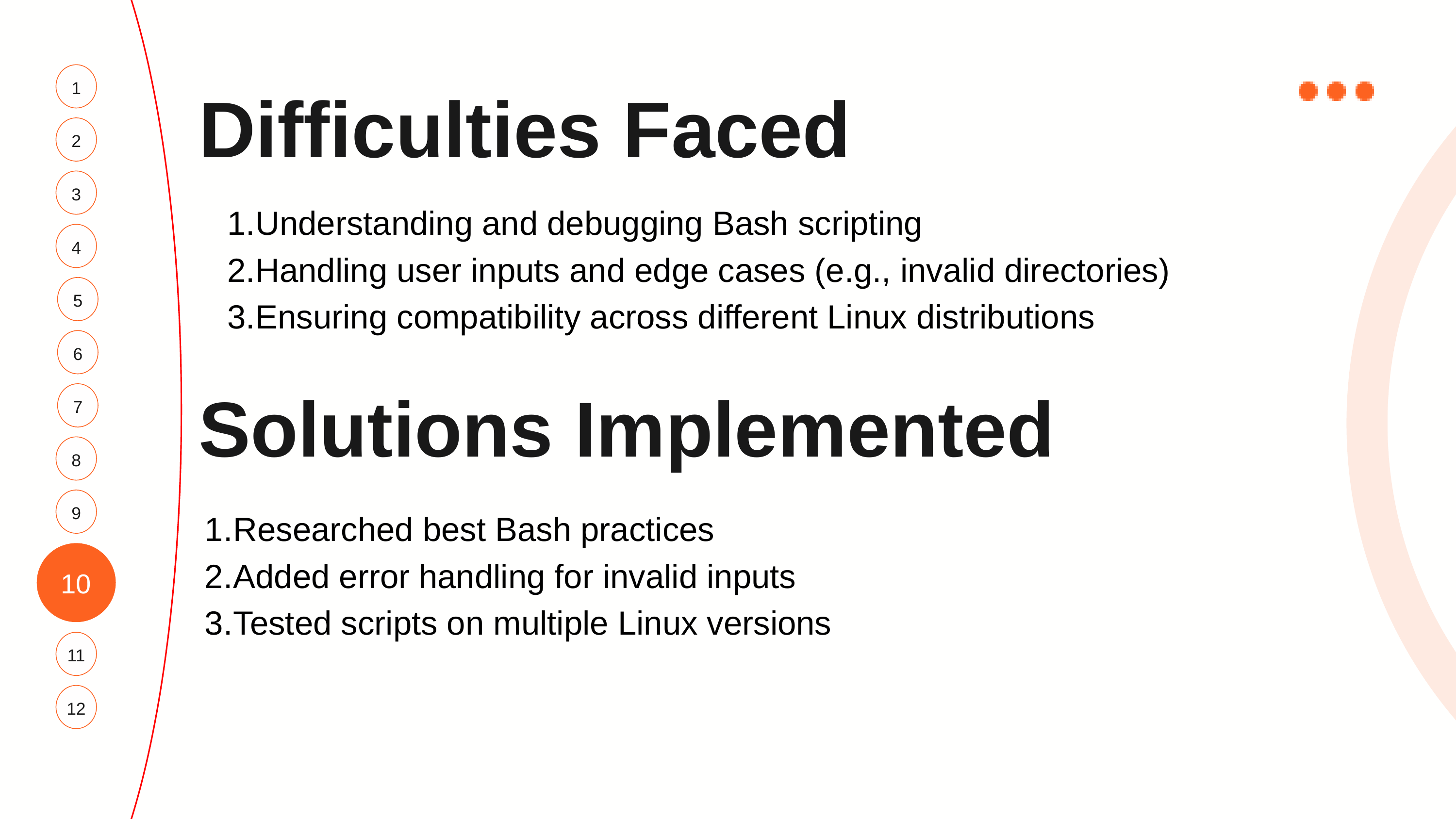

1

Difficulties Faced

2

3
Understanding and debugging Bash scripting
Handling user inputs and edge cases (e.g., invalid directories)
Ensuring compatibility across different Linux distributions

4

5

6

7
Solutions Implemented

8

9
Researched best Bash practices
Added error handling for invalid inputs
Tested scripts on multiple Linux versions

10

11

12